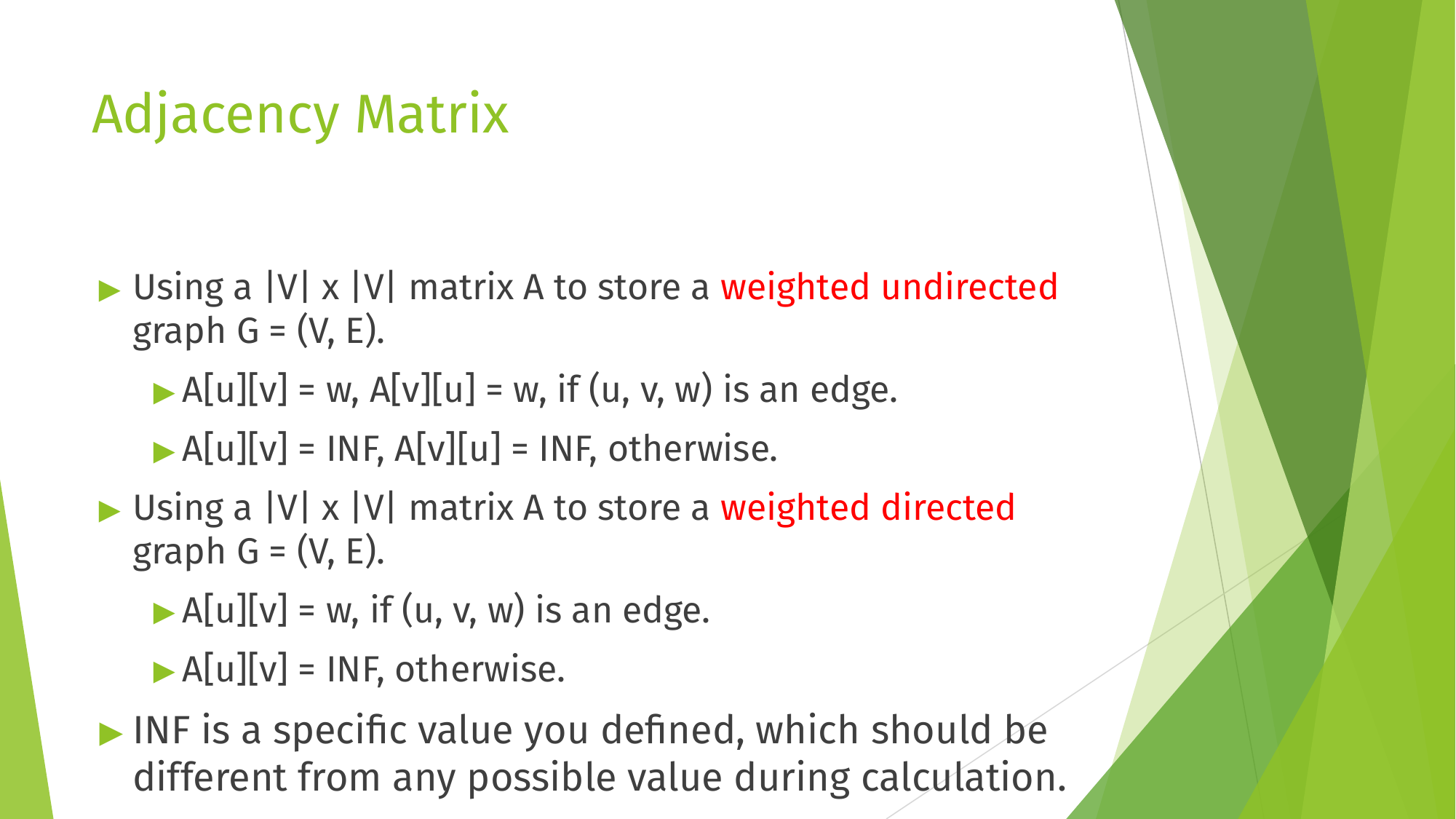

# Adjacency Matrix
Using a |V| x |V| matrix A to store a weighted undirected graph G = (V, E).
A[u][v] = w, A[v][u] = w, if (u, v, w) is an edge.
A[u][v] = INF, A[v][u] = INF, otherwise.
Using a |V| x |V| matrix A to store a weighted directed graph G = (V, E).
A[u][v] = w, if (u, v, w) is an edge.
A[u][v] = INF, otherwise.
INF is a specific value you defined, which should be different from any possible value during calculation.